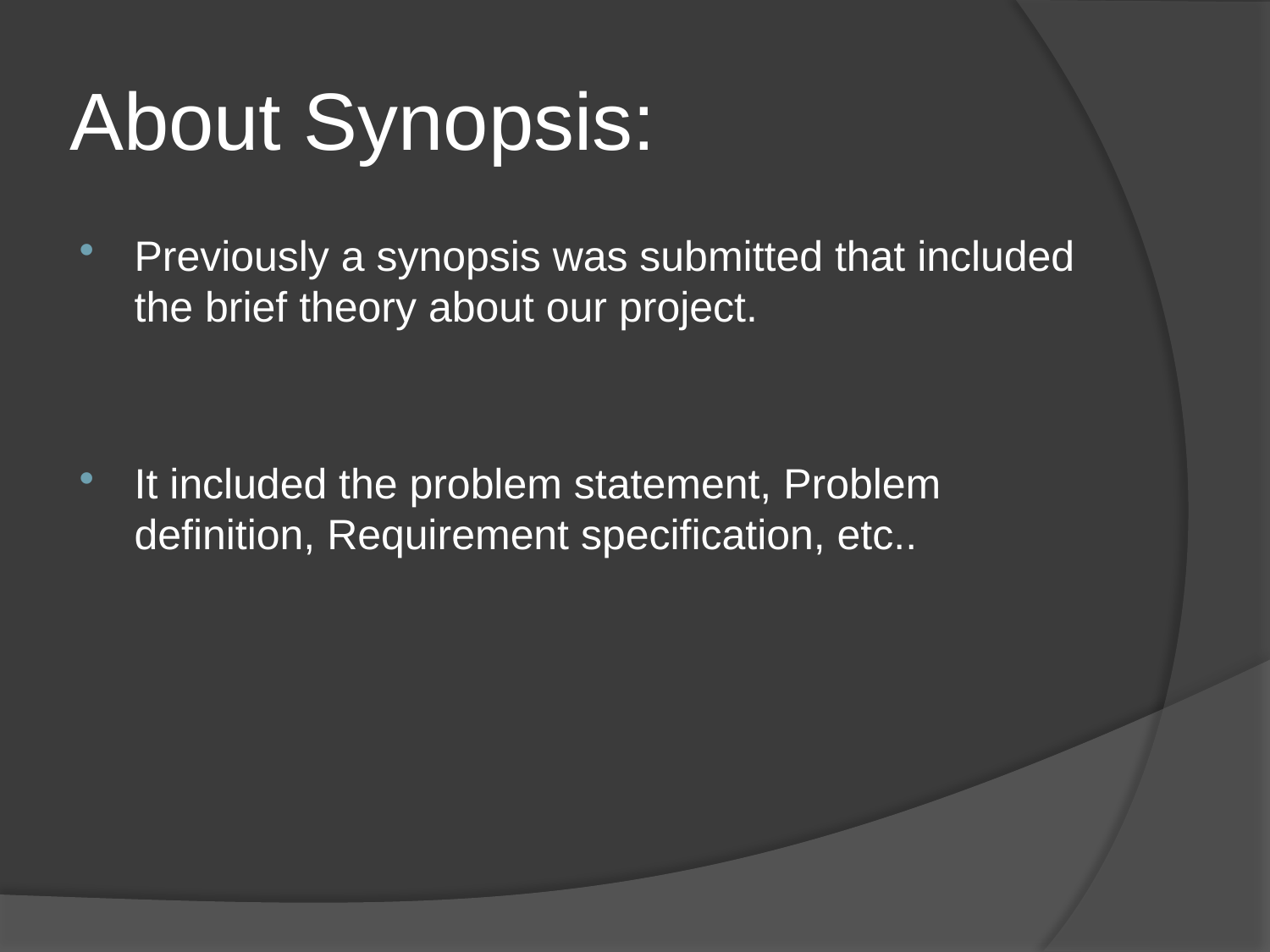

# About Synopsis:
Previously a synopsis was submitted that included the brief theory about our project.

It included the problem statement, Problem definition, Requirement specification, etc..